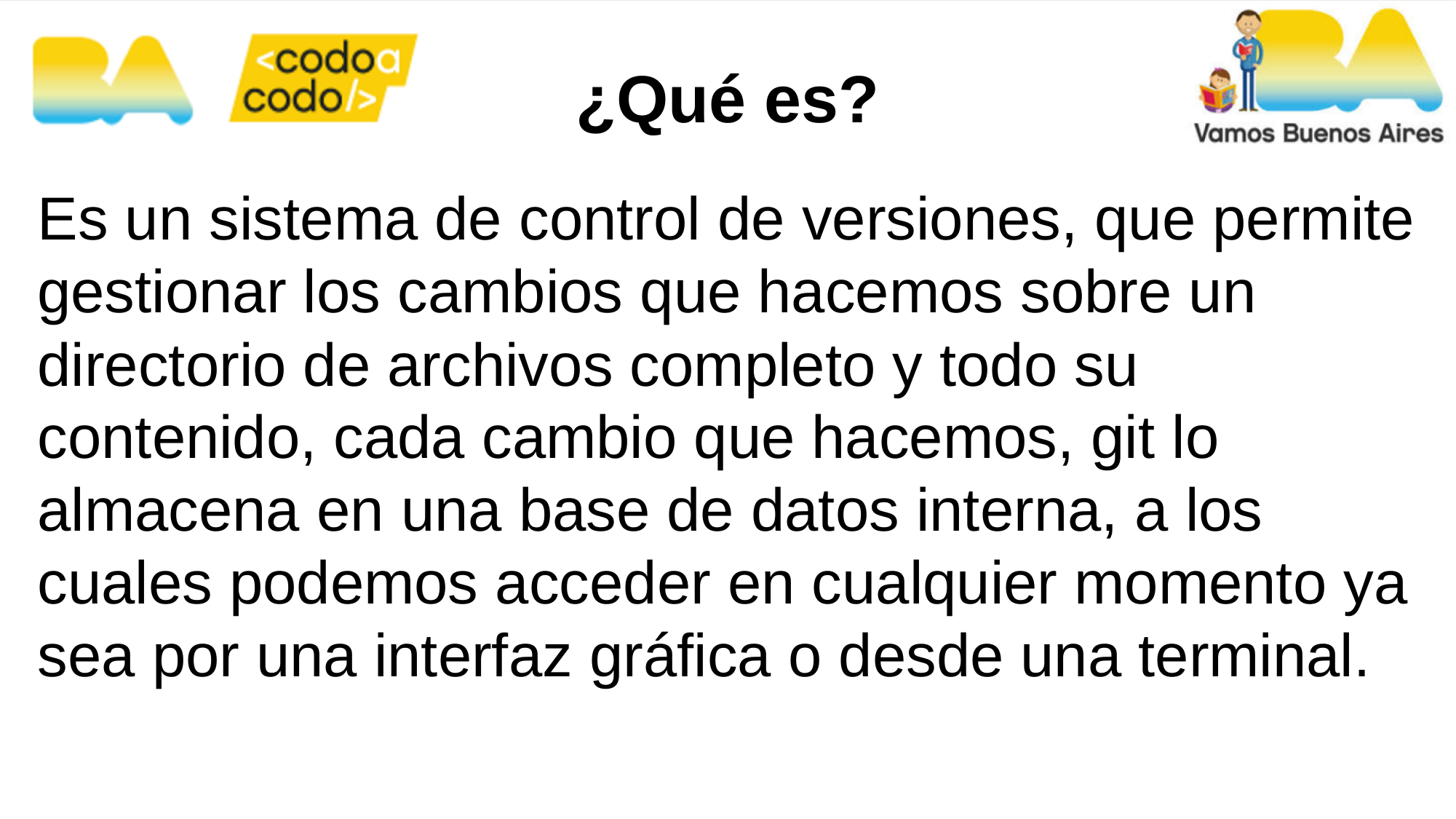

¿Qué es?
Es un sistema de control de versiones, que permite gestionar los cambios que hacemos sobre un directorio de archivos completo y todo su contenido, cada cambio que hacemos, git lo almacena en una base de datos interna, a los cuales podemos acceder en cualquier momento ya sea por una interfaz gráfica o desde una terminal.